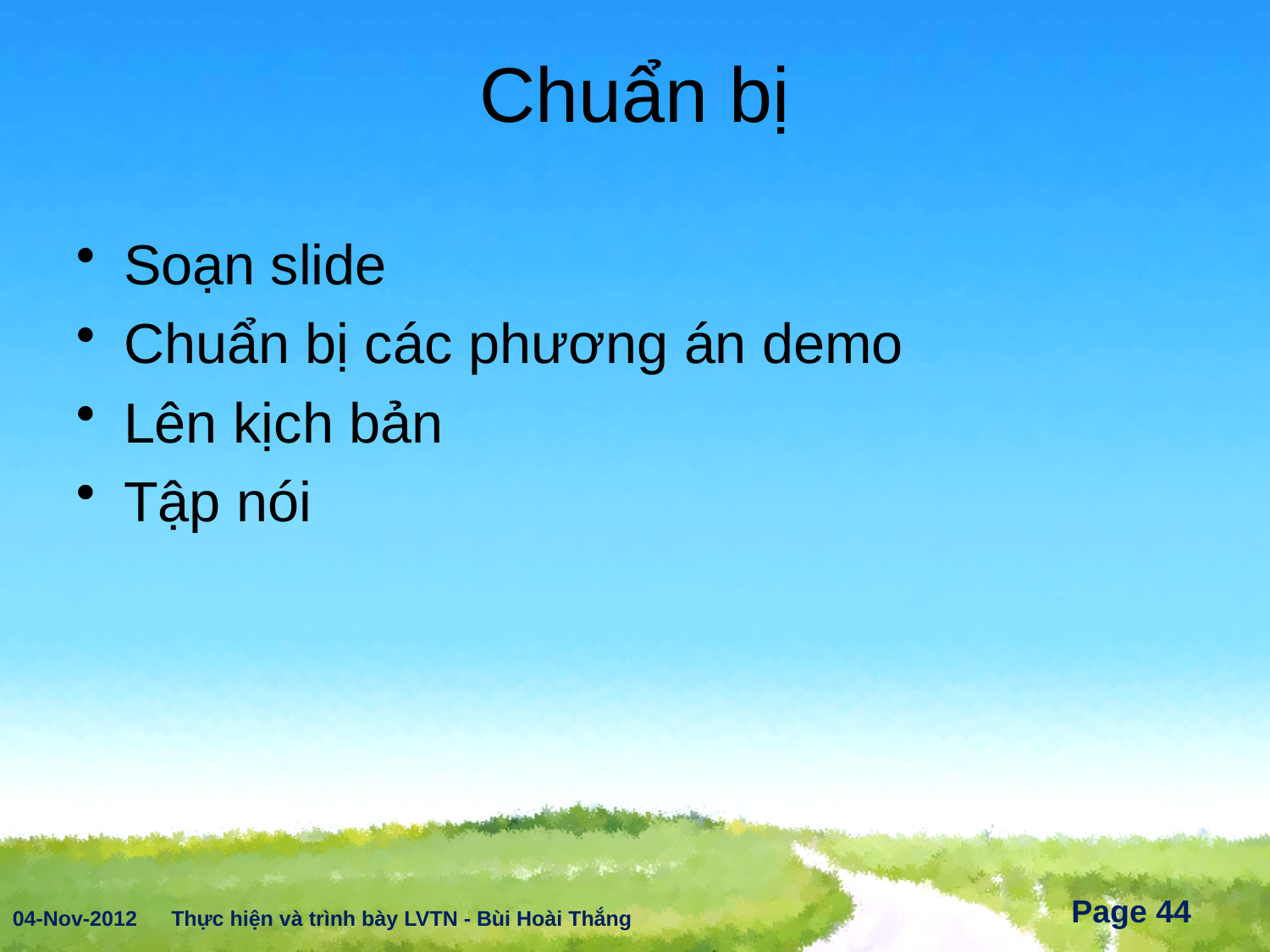

# Chuẩn bị
Soạn slide
Chuẩn bị các phương án demo
Lên kịch bản
Tập nói

04-Nov-2012
Thực hiện và trình bày LVTN - Bùi Hoài Thắng